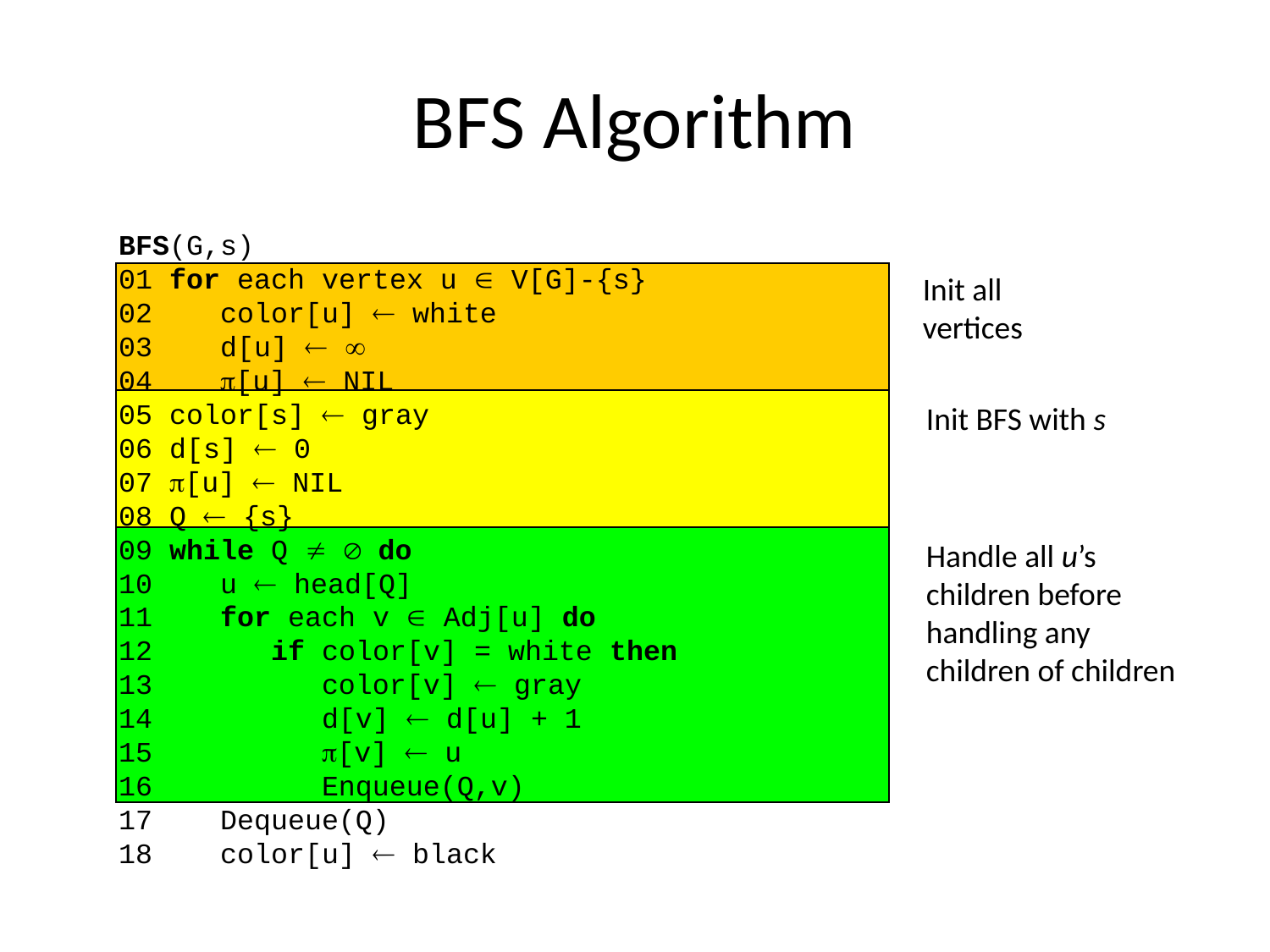

# BFS Algorithm
BFS(G,s)
01 for each vertex u ∈ V[G]-{s}
02    color[u] ← white
03    d[u] ← ∞
04    π[u] ← NIL
05 color[s] ← gray
06 d[s] ← 0
07 π[u] ← NIL
08 Q ← {s}
09 while Q ≠ ∅ do
10    u ← head[Q]
11    for each v ∈ Adj[u] do
12       if color[v] = white then
13          color[v] ← gray
14          d[v] ← d[u] + 1
15          π[v] ← u
16          Enqueue(Q,v)
17    Dequeue(Q)
18    color[u] ← black

Init all vertices

Init BFS with s

Handle all u’s children before handling any children of children